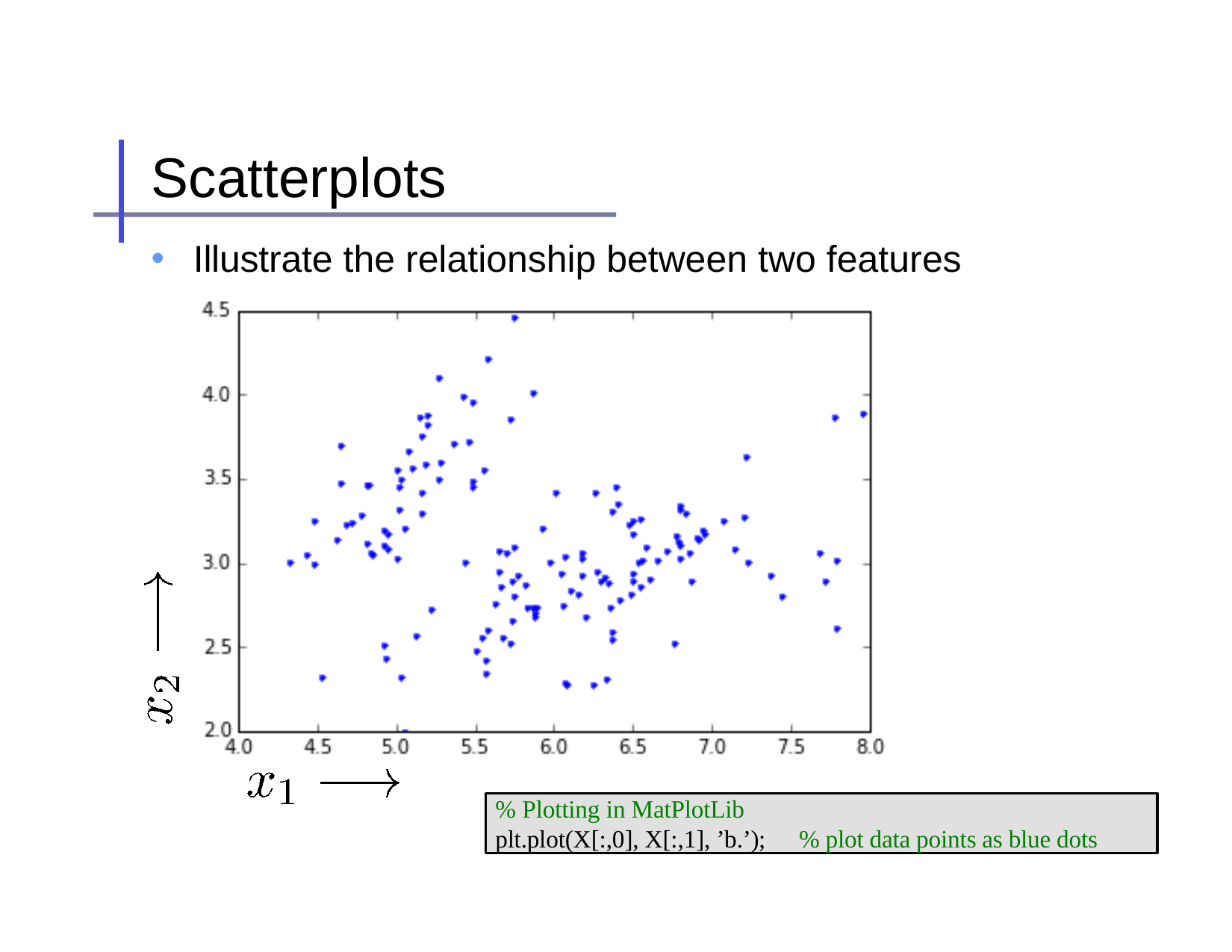

# Scatterplots
Illustrate the relationship between two features

% Plotting in MatPlotLib
plt.plot(X[:,0], X[:,1], ’b.’);	% plot data points as blue dots